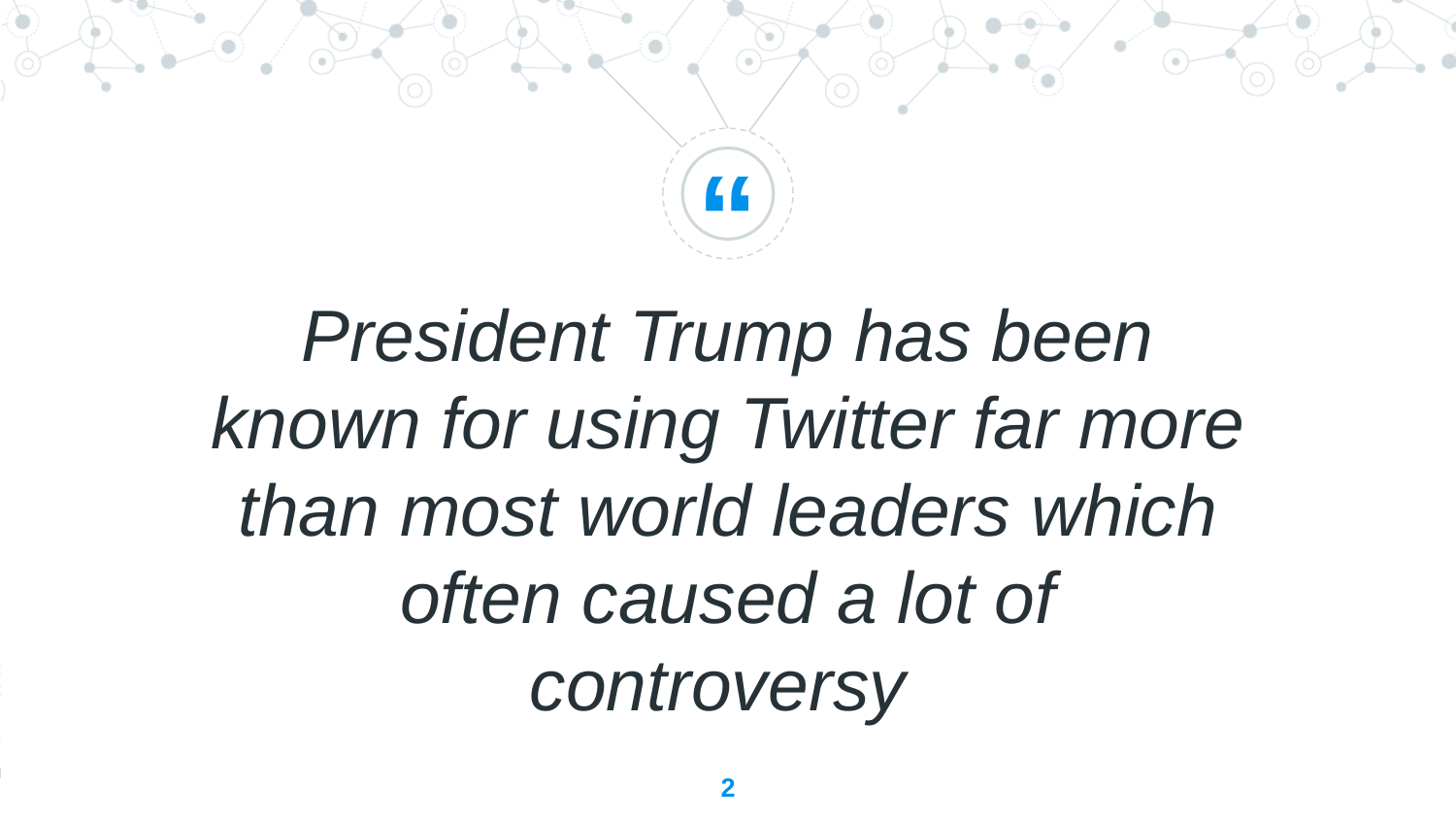

President Trump has been known for using Twitter far more than most world leaders which often caused a lot of controversy
2